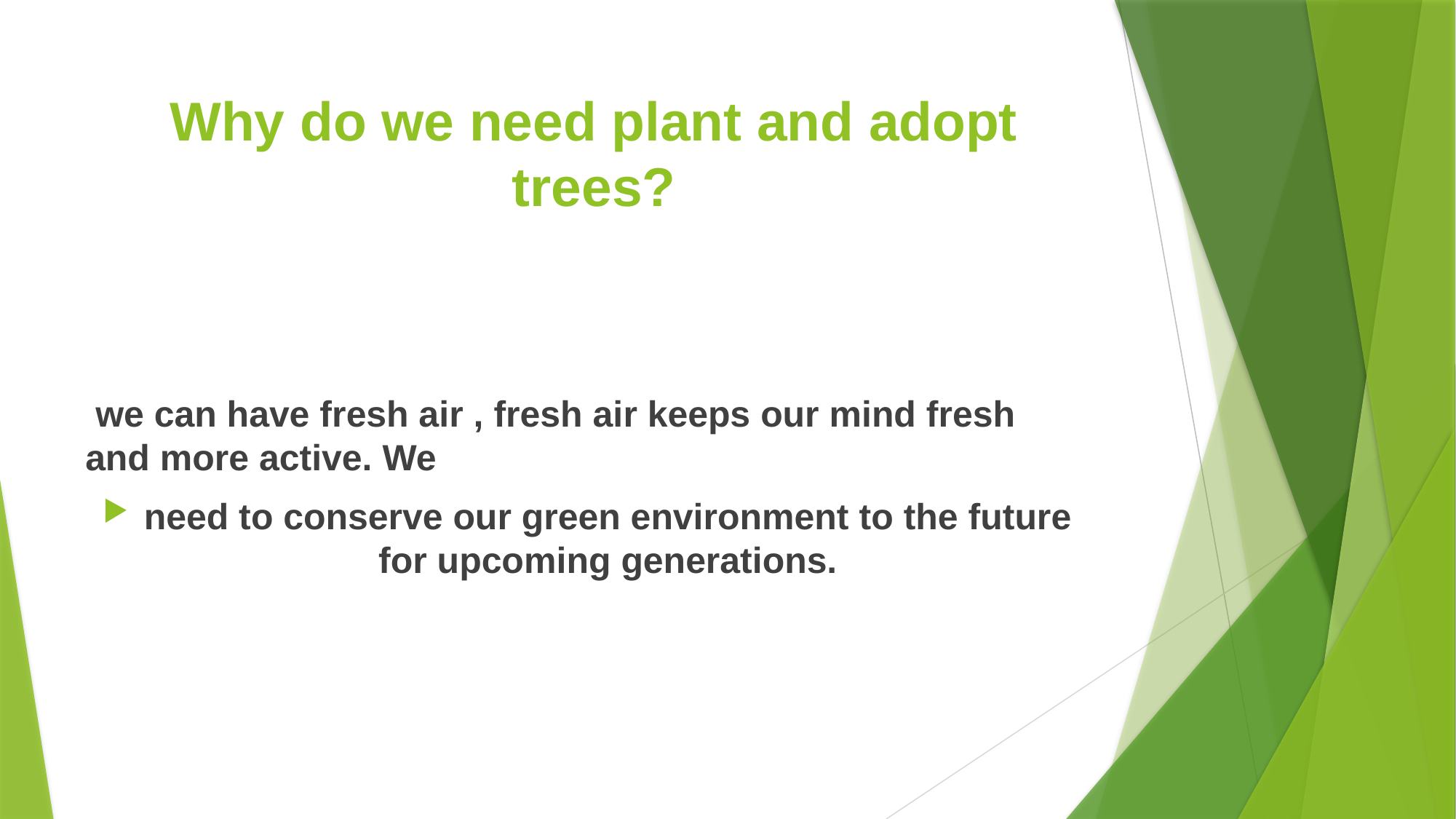

# Why do we need plant and adopt trees?
 we can have fresh air , fresh air keeps our mind fresh and more active. We
need to conserve our green environment to the future for upcoming generations.